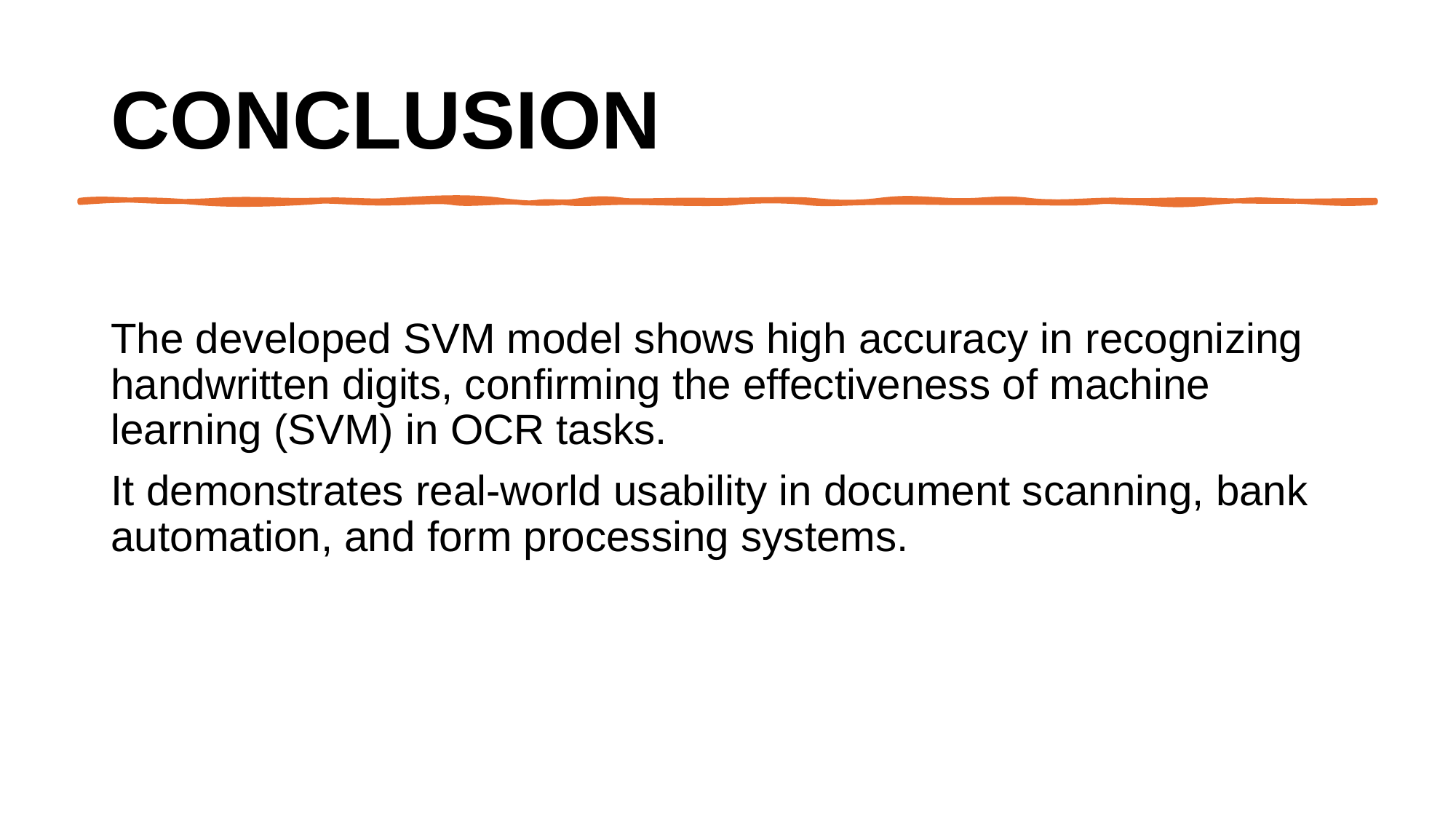

# Conclusion

The developed SVM model shows high accuracy in recognizing handwritten digits, confirming the effectiveness of machine learning (SVM) in OCR tasks.
It demonstrates real-world usability in document scanning, bank automation, and form processing systems.